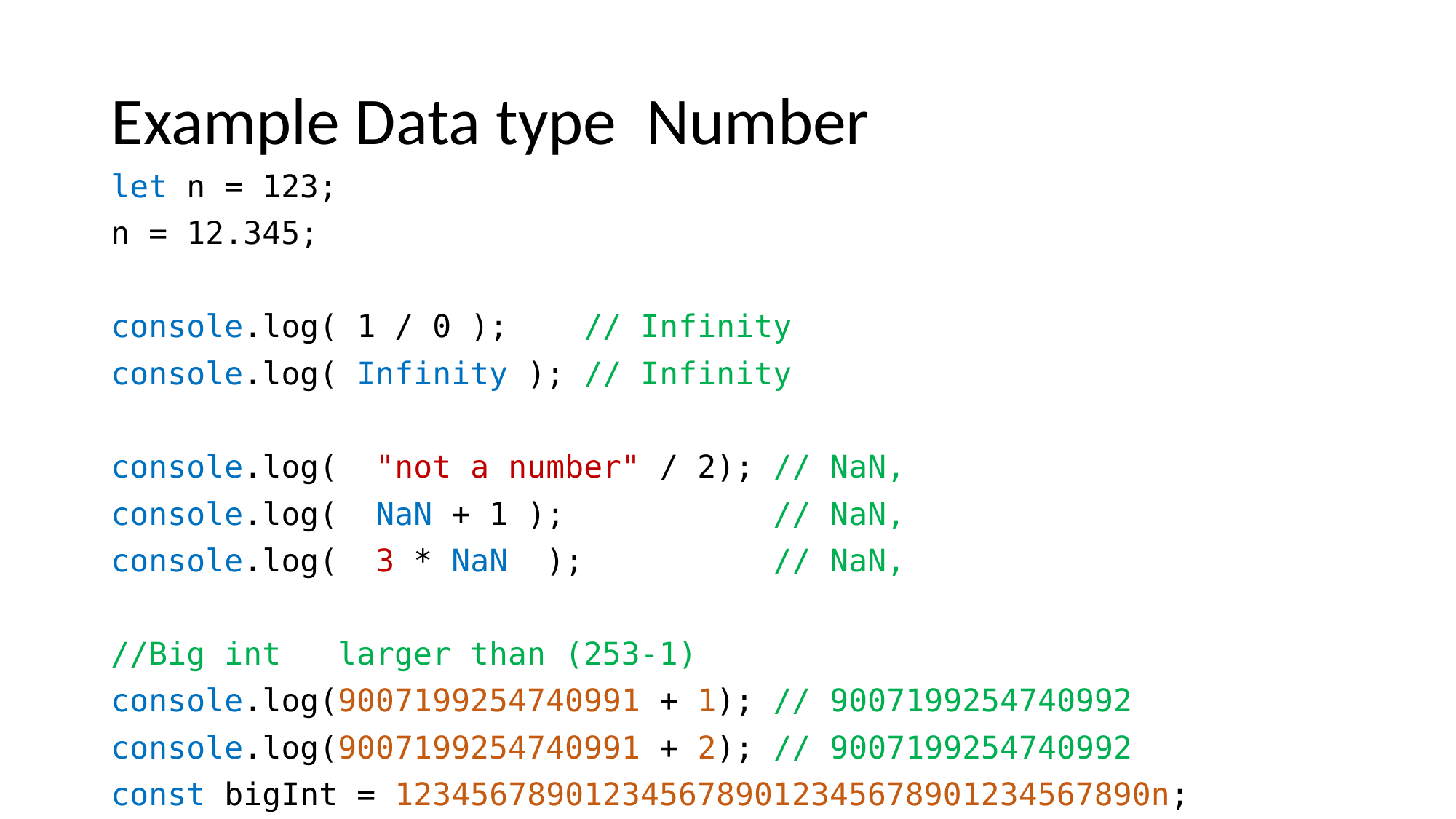

# Example Data type  Number
let n = 123;
n = 12.345;

console.log( 1 / 0 );    // Infinity
console.log( Infinity ); // Infinity

console.log(  "not a number" / 2); // NaN,
console.log(  NaN + 1 );           // NaN,
console.log(  3 * NaN  );          // NaN,

//Big int   larger than (253-1)
console.log(9007199254740991 + 1); // 9007199254740992
console.log(9007199254740991 + 2); // 9007199254740992
const bigInt = 1234567890123456789012345678901234567890n;